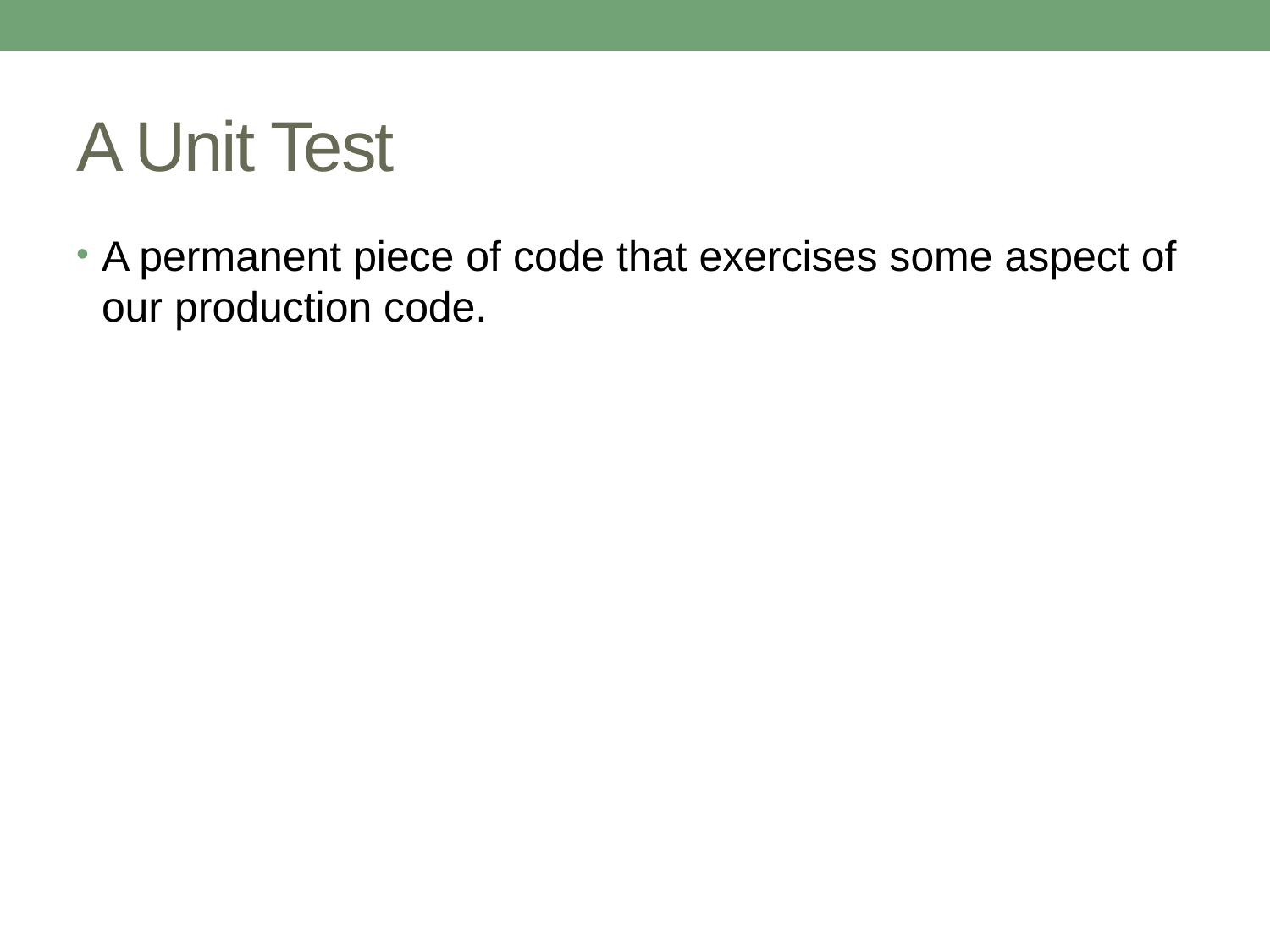

# A Unit Test
A permanent piece of code that exercises some aspect of  our production code.